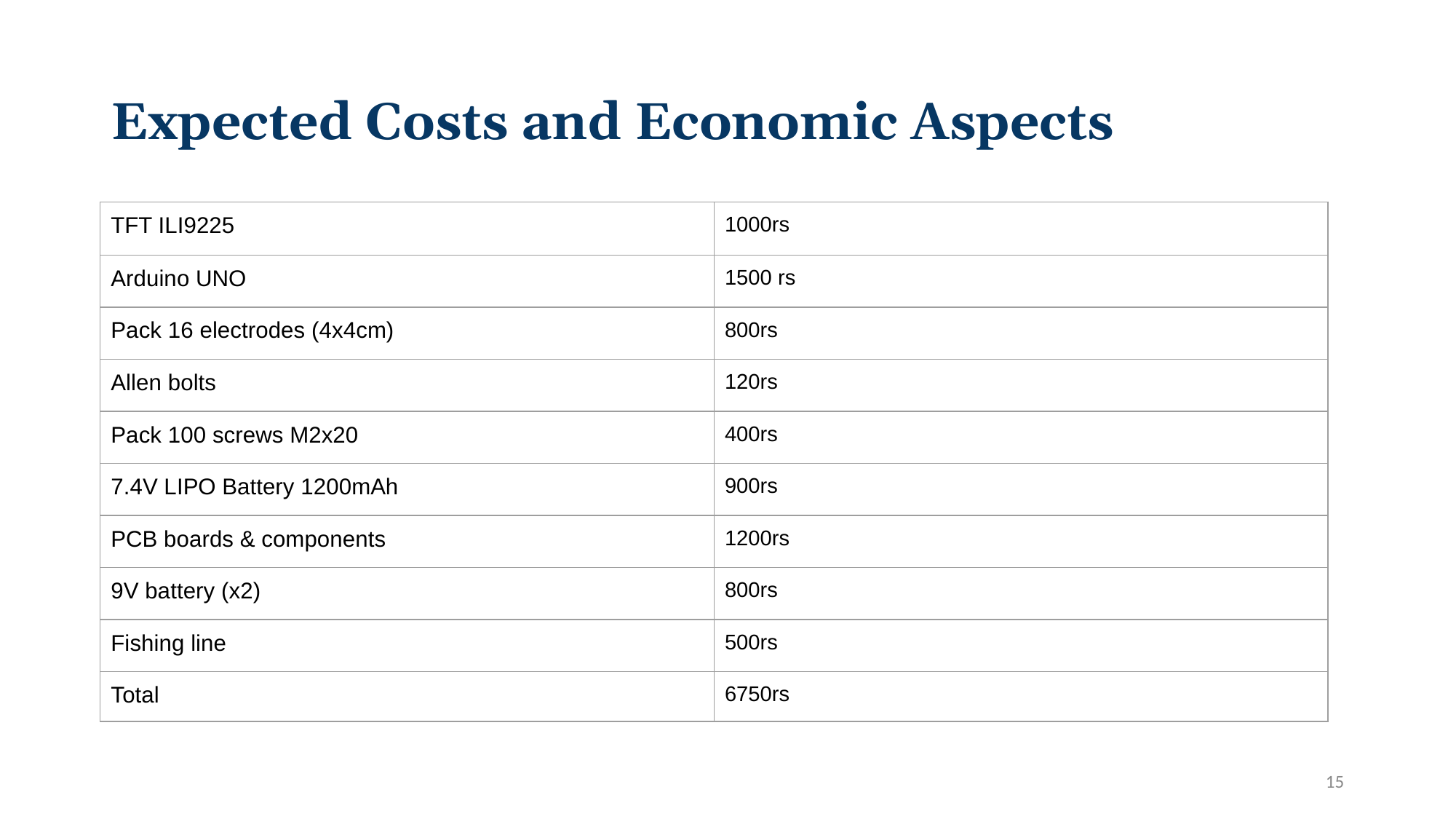

Expected Costs and Economic Aspects
| TFT ILI9225 | 1000rs |
| --- | --- |
| Arduino UNO | 1500 rs |
| Pack 16 electrodes (4x4cm) | 800rs |
| Allen bolts | 120rs |
| Pack 100 screws M2x20 | 400rs |
| 7.4V LIPO Battery 1200mAh | 900rs |
| PCB boards & components | 1200rs |
| 9V battery (x2) | 800rs |
| Fishing line | 500rs |
| Total | 6750rs |
15